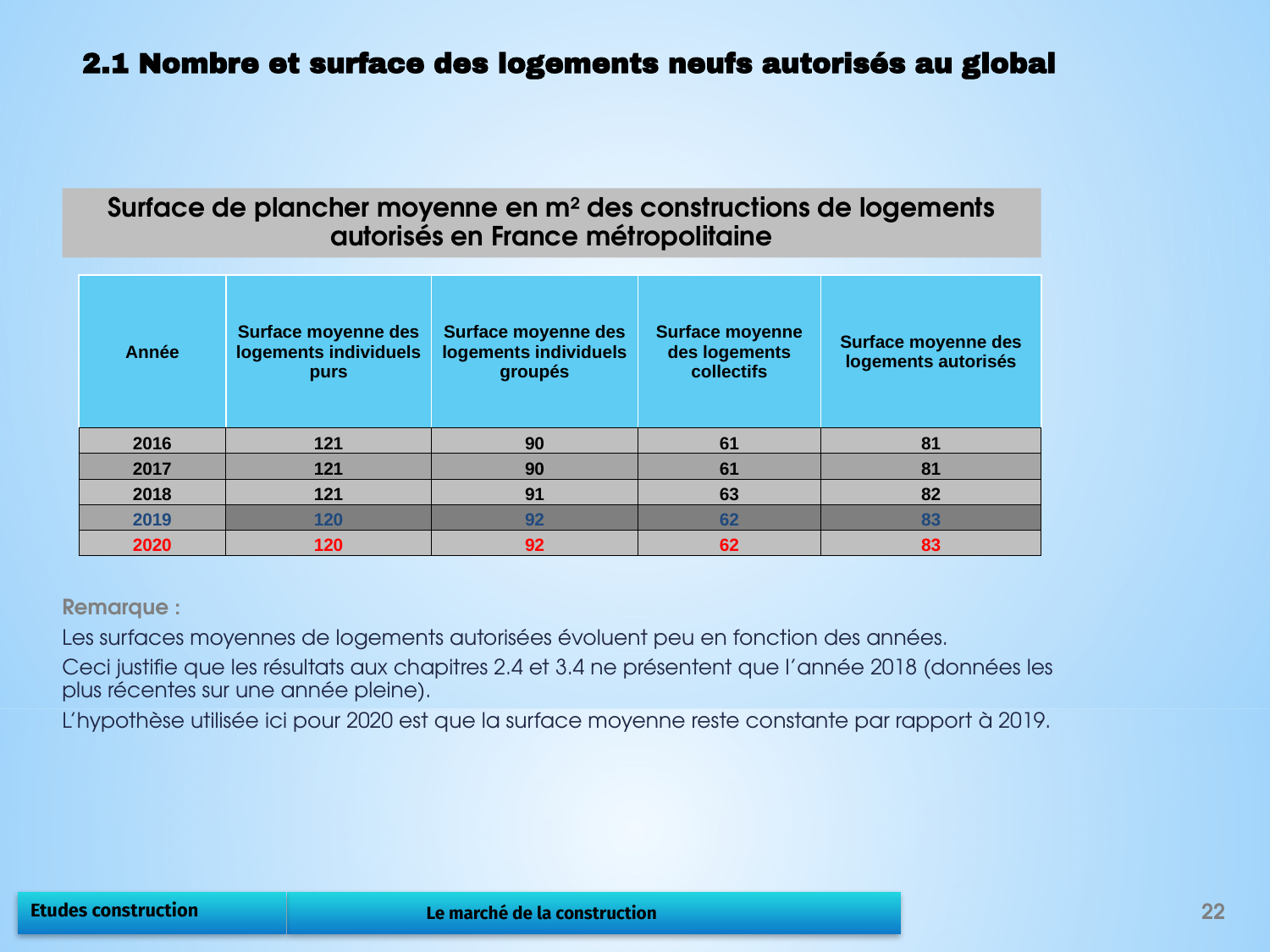

2.1 Nombre et surface des logements neufs autorisés au global
Surface de plancher moyenne en m² des constructions de logements autorisés en France métropolitaine
| Année | Surface moyenne des logements individuels purs | Surface moyenne des logements individuels groupés | Surface moyenne des logements collectifs | Surface moyenne des logements autorisés |
| --- | --- | --- | --- | --- |
| 2016 | 121 | 90 | 61 | 81 |
| 2017 | 121 | 90 | 61 | 81 |
| 2018 | 121 | 91 | 63 | 82 |
| 2019 | 120 | 92 | 62 | 83 |
| 2020 | 120 | 92 | 62 | 83 |
Remarque :
Les surfaces moyennes de logements autorisées évoluent peu en fonction des années.
Ceci justifie que les résultats aux chapitres 2.4 et 3.4 ne présentent que l’année 2018 (données les plus récentes sur une année pleine).
L’hypothèse utilisée ici pour 2020 est que la surface moyenne reste constante par rapport à 2019.
22